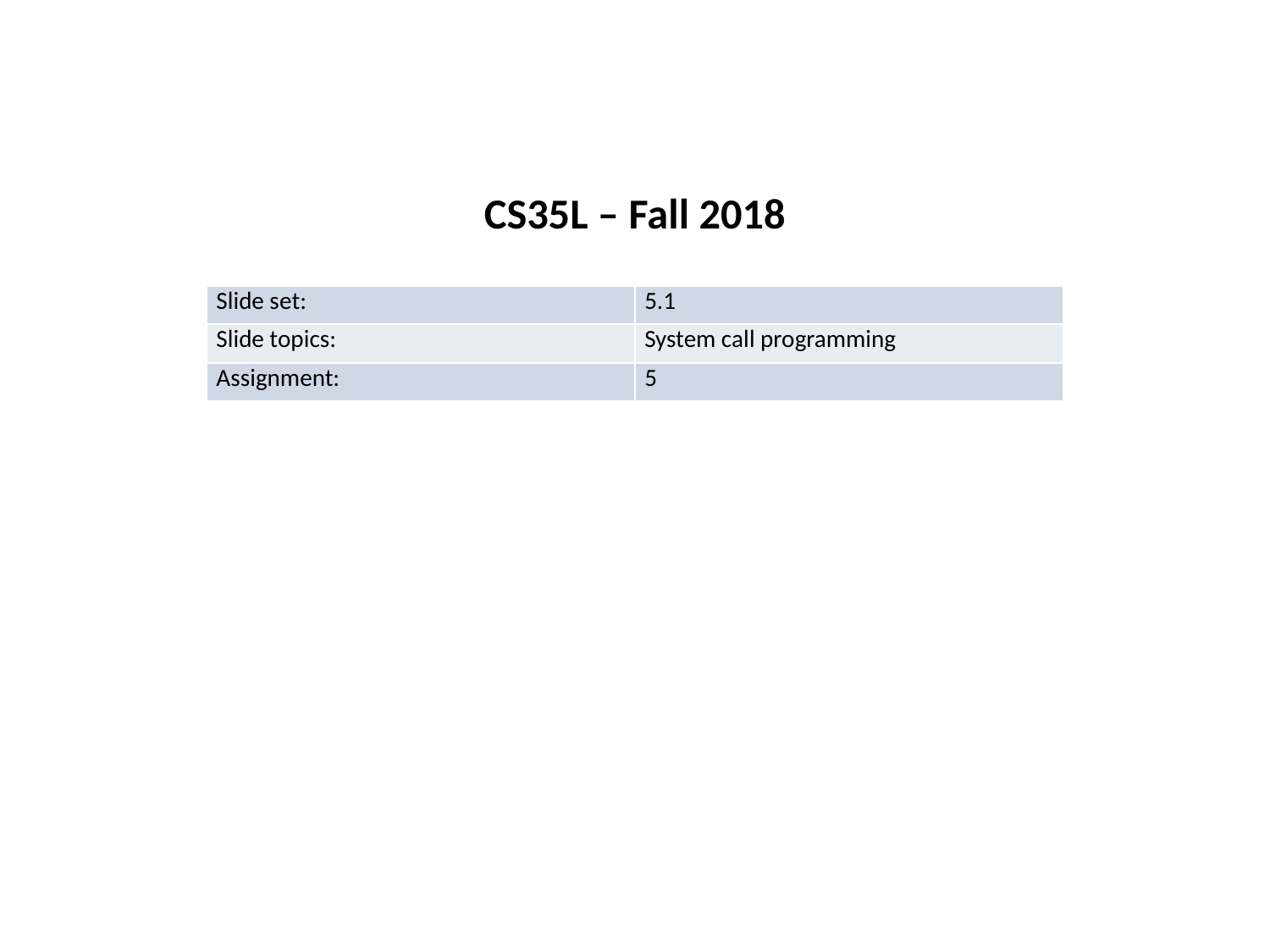

# CS35L – Fall 2018
| Slide set: | 5.1 |
| --- | --- |
| Slide topics: | System call programming |
| Assignment: | 5 |